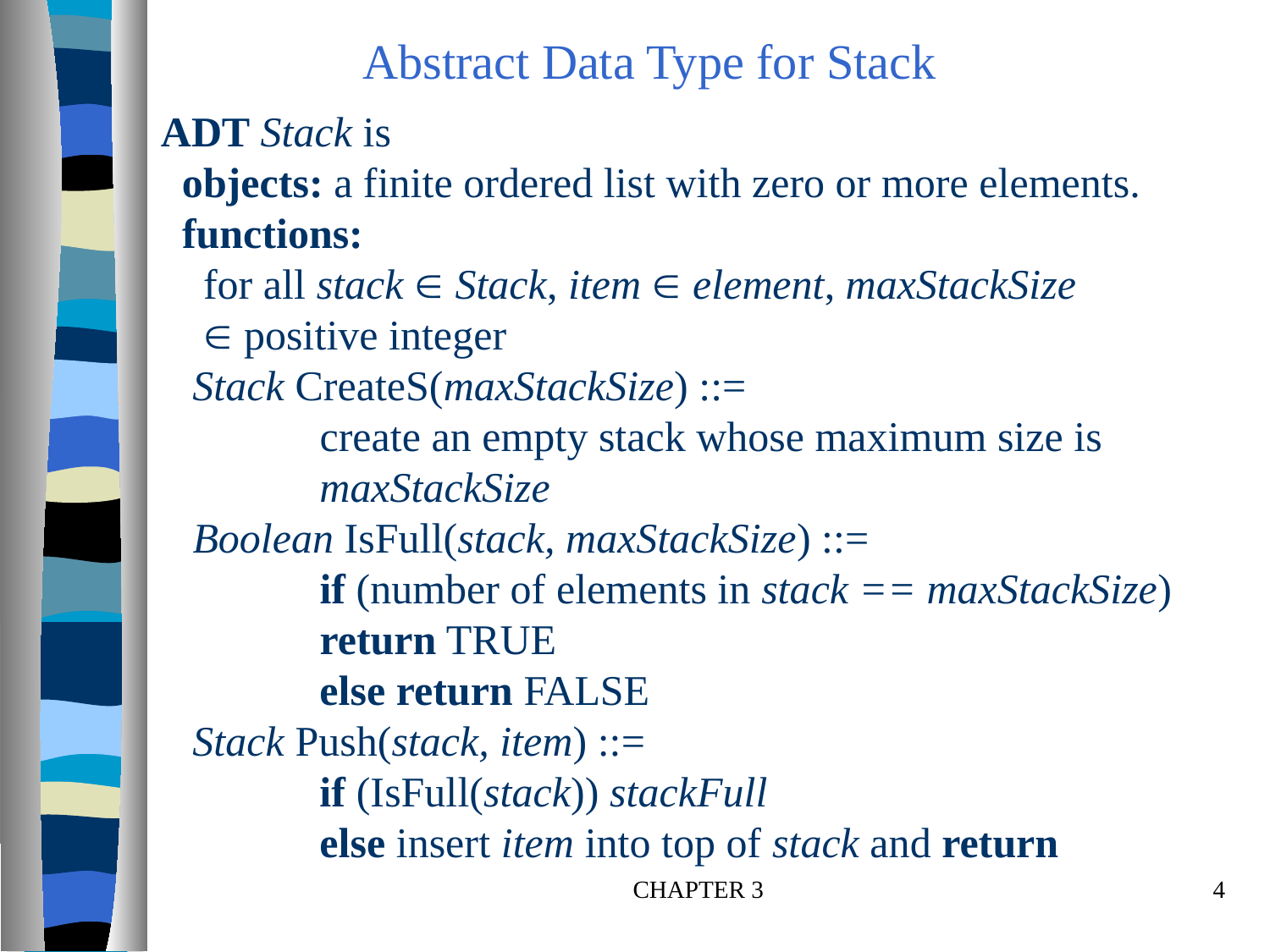

Abstract Data Type for Stack
# ADT Stack is objects: a finite ordered list with zero or more elements. functions: for all stack ∈ Stack, item ∈ element, maxStackSize ∈ positive integer Stack CreateS(maxStackSize) ::= create an empty stack whose maximum size is maxStackSize Boolean IsFull(stack, maxStackSize) ::= if (number of elements in stack == maxStackSize) return TRUE else return FALSE Stack Push(stack, item) ::= if (IsFull(stack)) stackFull else insert item into top of stack and return
CHAPTER 3
4